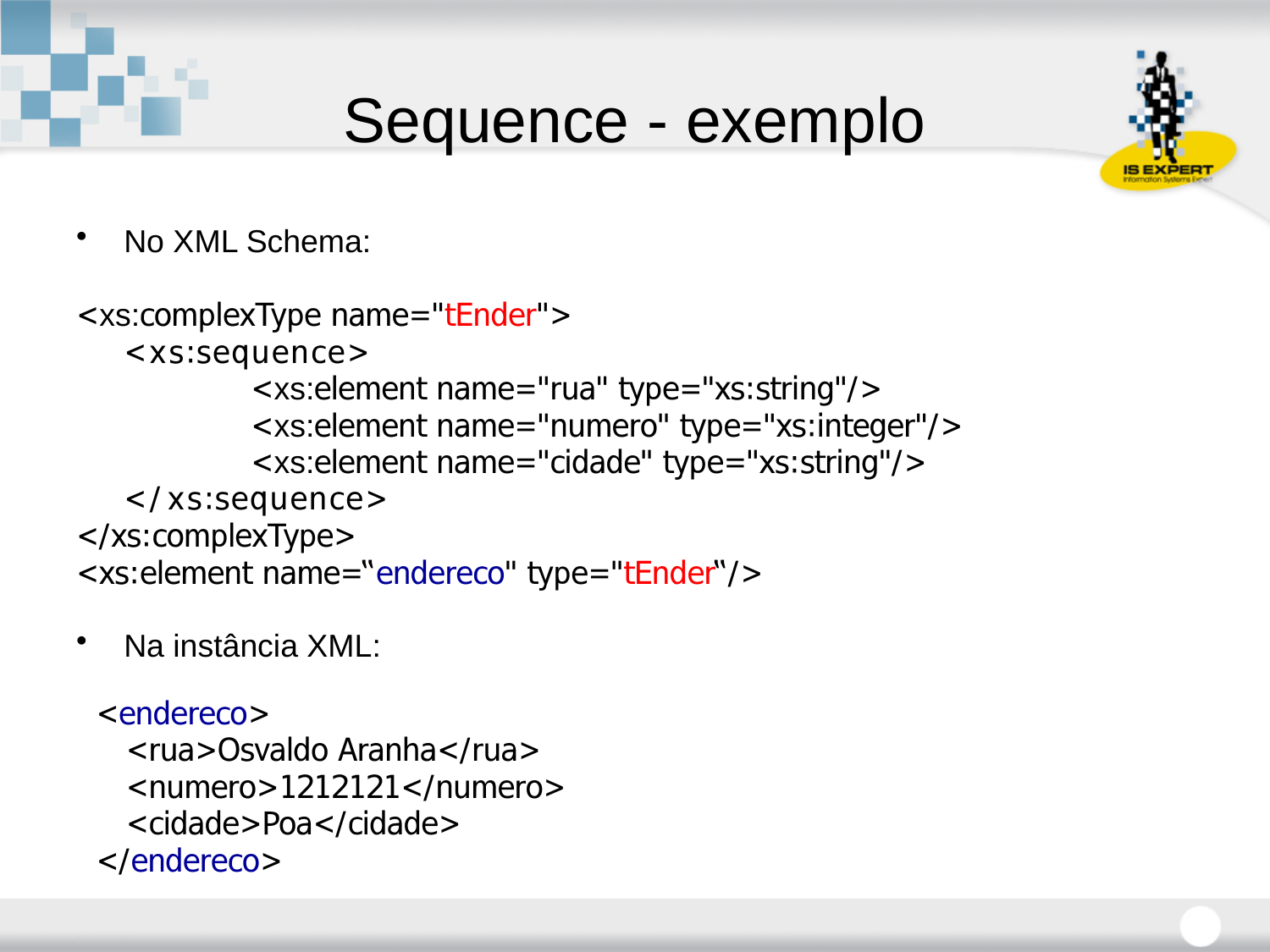

# Sequence - exemplo
No XML Schema:

<xs:complexType name="tEnder">
	<xs:sequence>
		<xs:element name="rua" type="xs:string"/>
		<xs:element name="numero" type="xs:integer"/>
		<xs:element name="cidade" type="xs:string"/>
	</xs:sequence>
</xs:complexType>
<xs:element name=“endereco" type="tEnder“/>

Na instância XML:
  <endereco>
     <rua>Osvaldo Aranha</rua>
     <numero>1212121</numero>
     <cidade>Poa</cidade>
  </endereco>